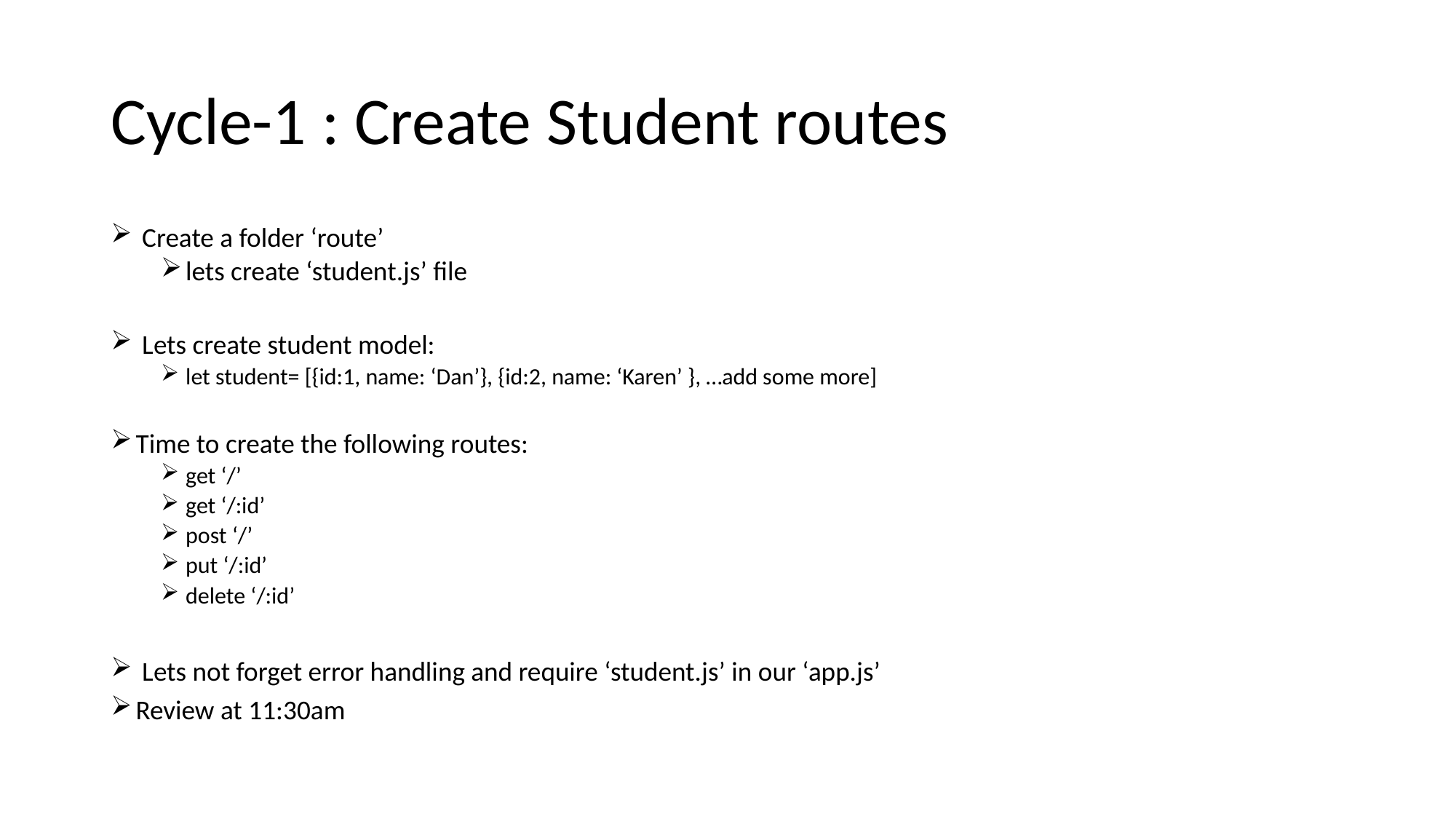

# Cycle-1 : Create Student routes
 Create a folder ‘route’
lets create ‘student.js’ file

 Lets create student model:
let student= [{id:1, name: ‘Dan’}, {id:2, name: ‘Karen’ }, …add some more]

Time to create the following routes:
get ‘/’
get ‘/:id’
post ‘/’
put ‘/:id’
delete ‘/:id’

 Lets not forget error handling and require ‘student.js’ in our ‘app.js’
Review at 11:30am